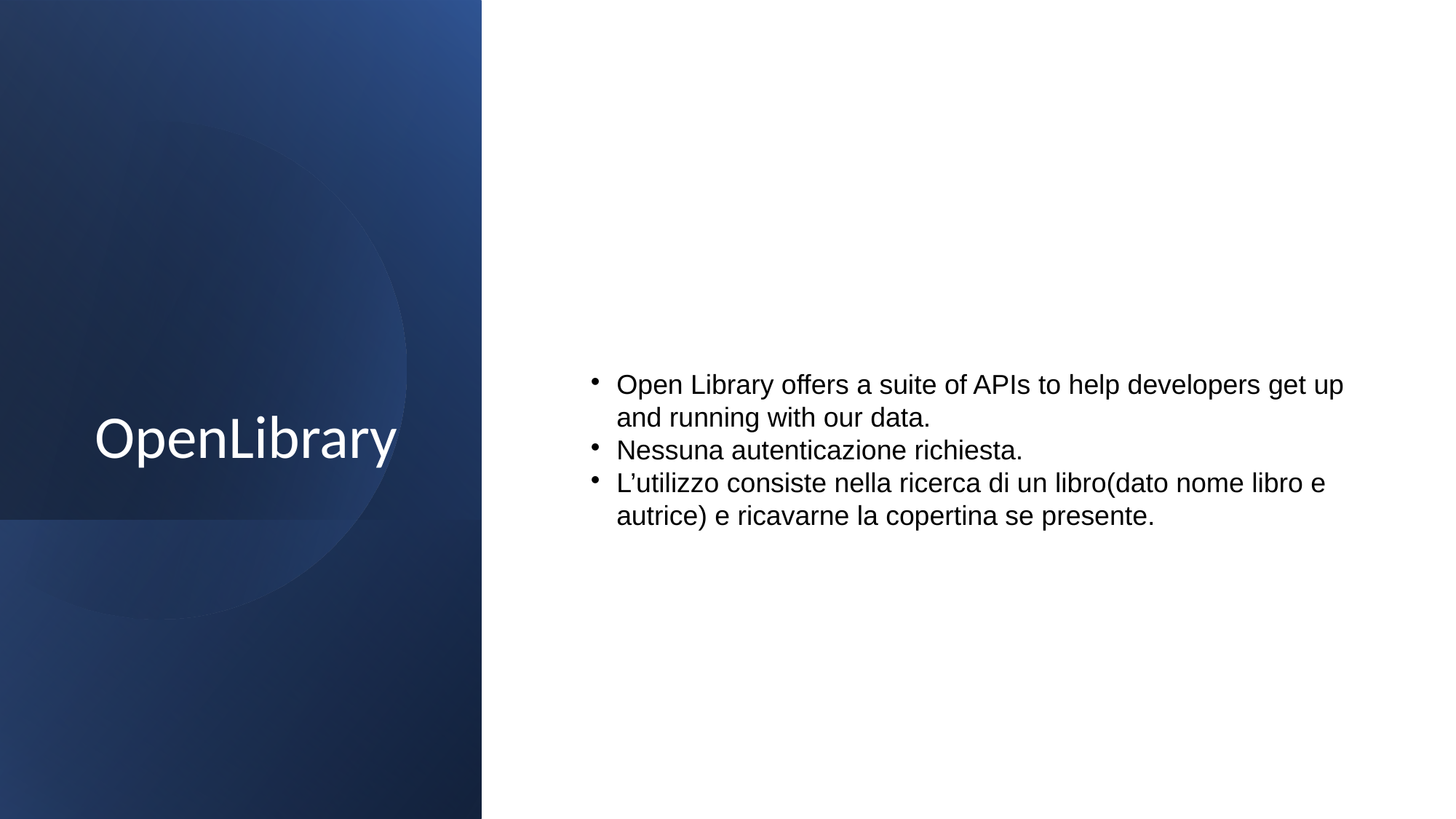

# OpenLibrary

Open Library offers a suite of APIs to help developers get up and running with our data.
Nessuna autenticazione richiesta.
L’utilizzo consiste nella ricerca di un libro(dato nome libro e autrice) e ricavarne la copertina se presente.